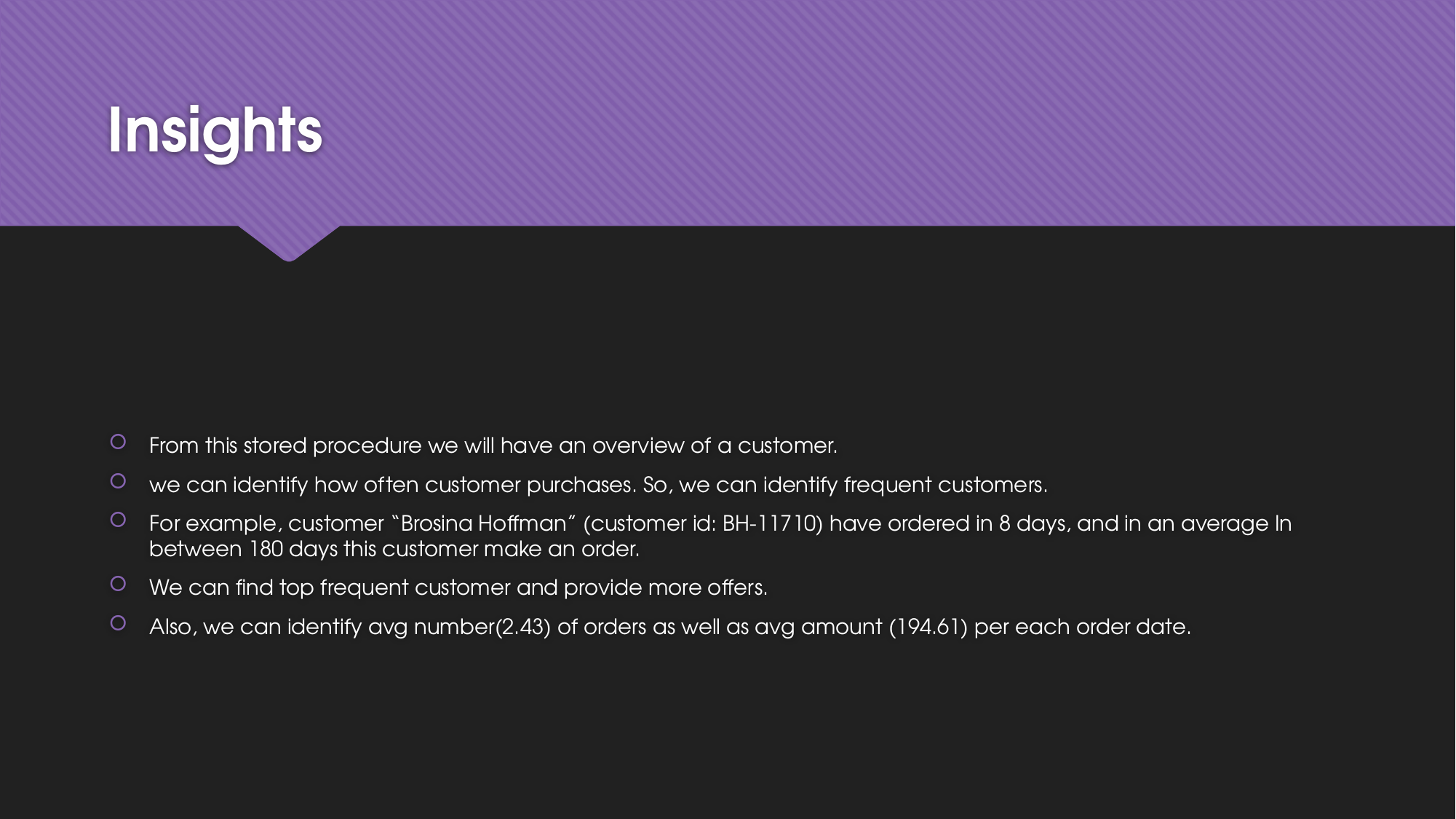

# Insights
From this stored procedure we will have an overview of a customer.
we can identify how often customer purchases. So, we can identify frequent customers.
For example, customer “Brosina Hoffman” (customer id: BH-11710) have ordered in 8 days, and in an average In between 180 days this customer make an order.
We can find top frequent customer and provide more offers.
Also, we can identify avg number(2.43) of orders as well as avg amount (194.61) per each order date.